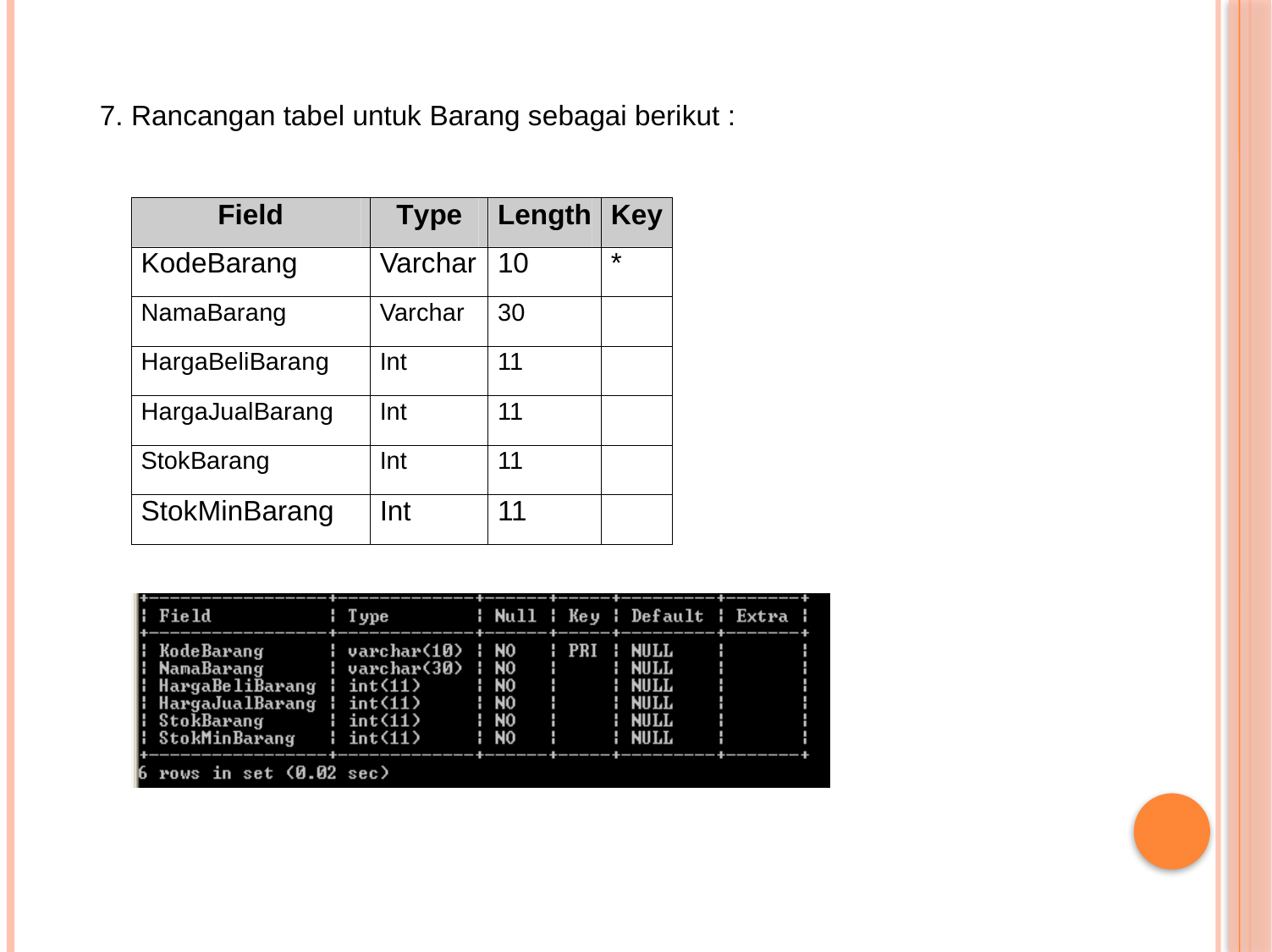

7. Rancangan tabel untuk Barang sebagai berikut :

Field
Type
Length
Key
KodeBarang
Varchar
10
*

NamaBarang

Varchar

30

HargaBeliBarang

Int

11

HargaJualBarang

Int

11

StokBarang

Int

11

StokMinBarang

Int

11